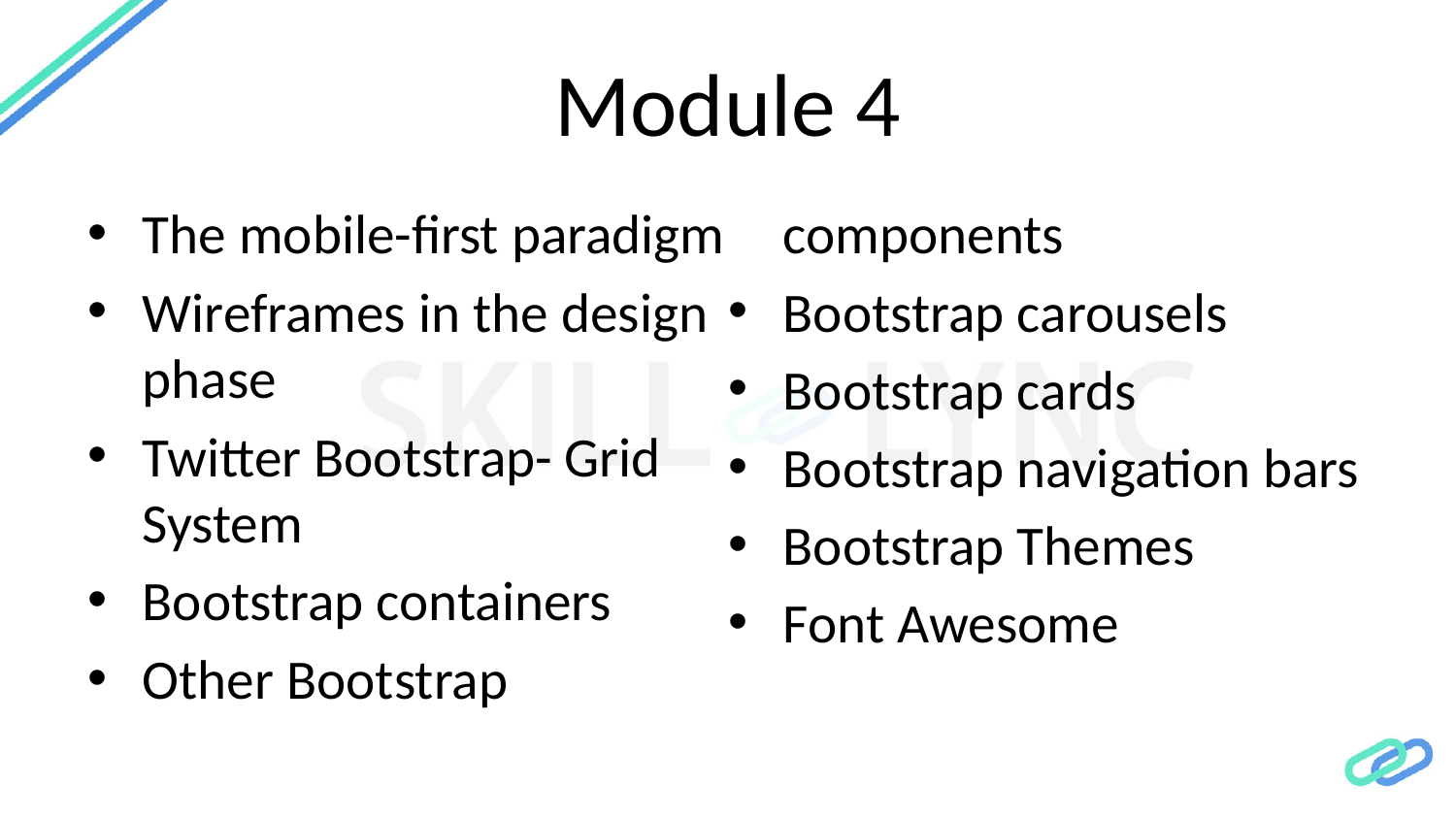

# Module 4
The mobile-first paradigm
Wireframes in the design phase
Twitter Bootstrap- Grid System
Bootstrap containers
Other Bootstrap components
Bootstrap carousels
Bootstrap cards
Bootstrap navigation bars
Bootstrap Themes
Font Awesome